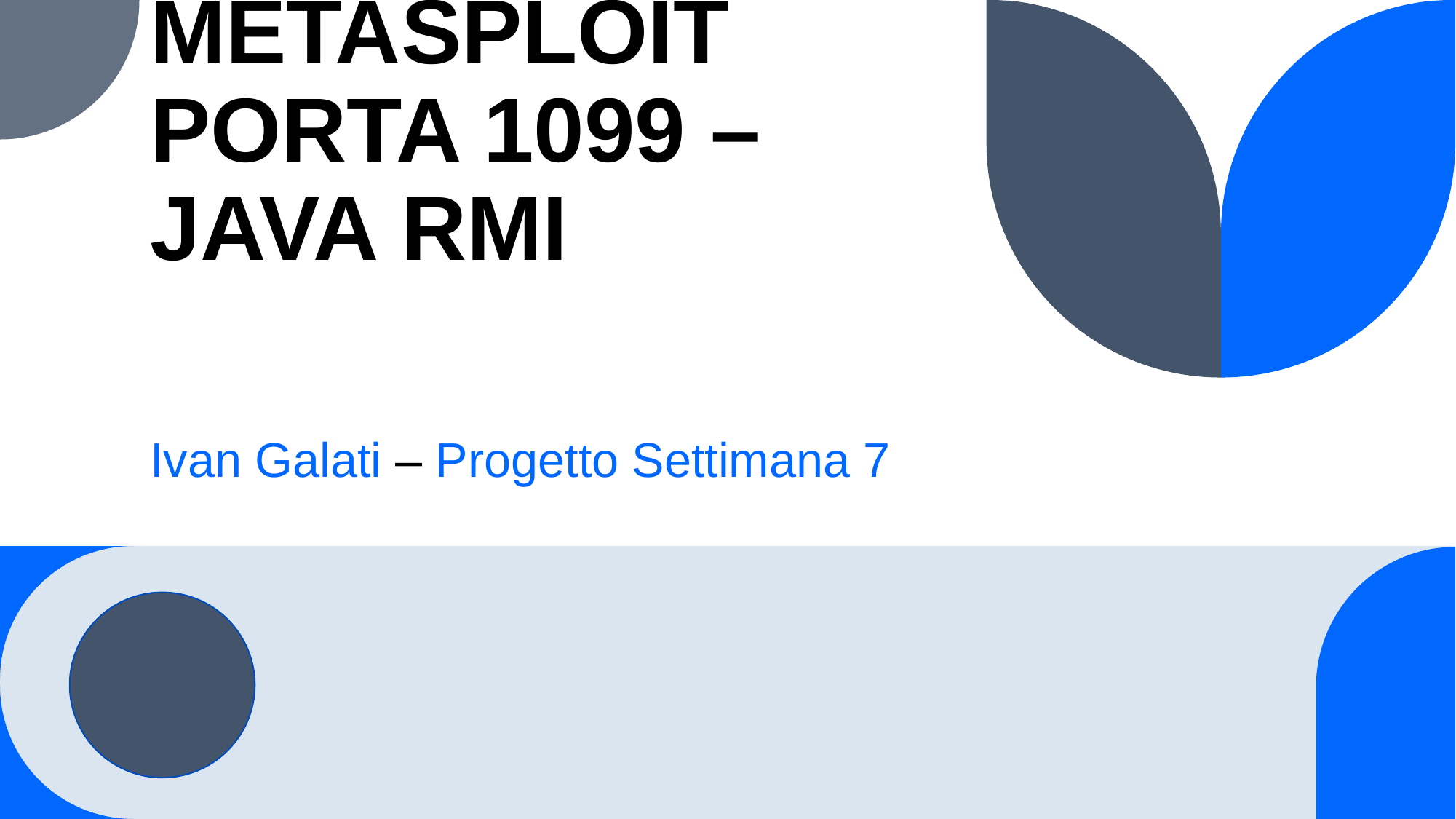

# METASPLOIT PORTA 1099 – JAVA RMI
Ivan Galati – Progetto Settimana 7